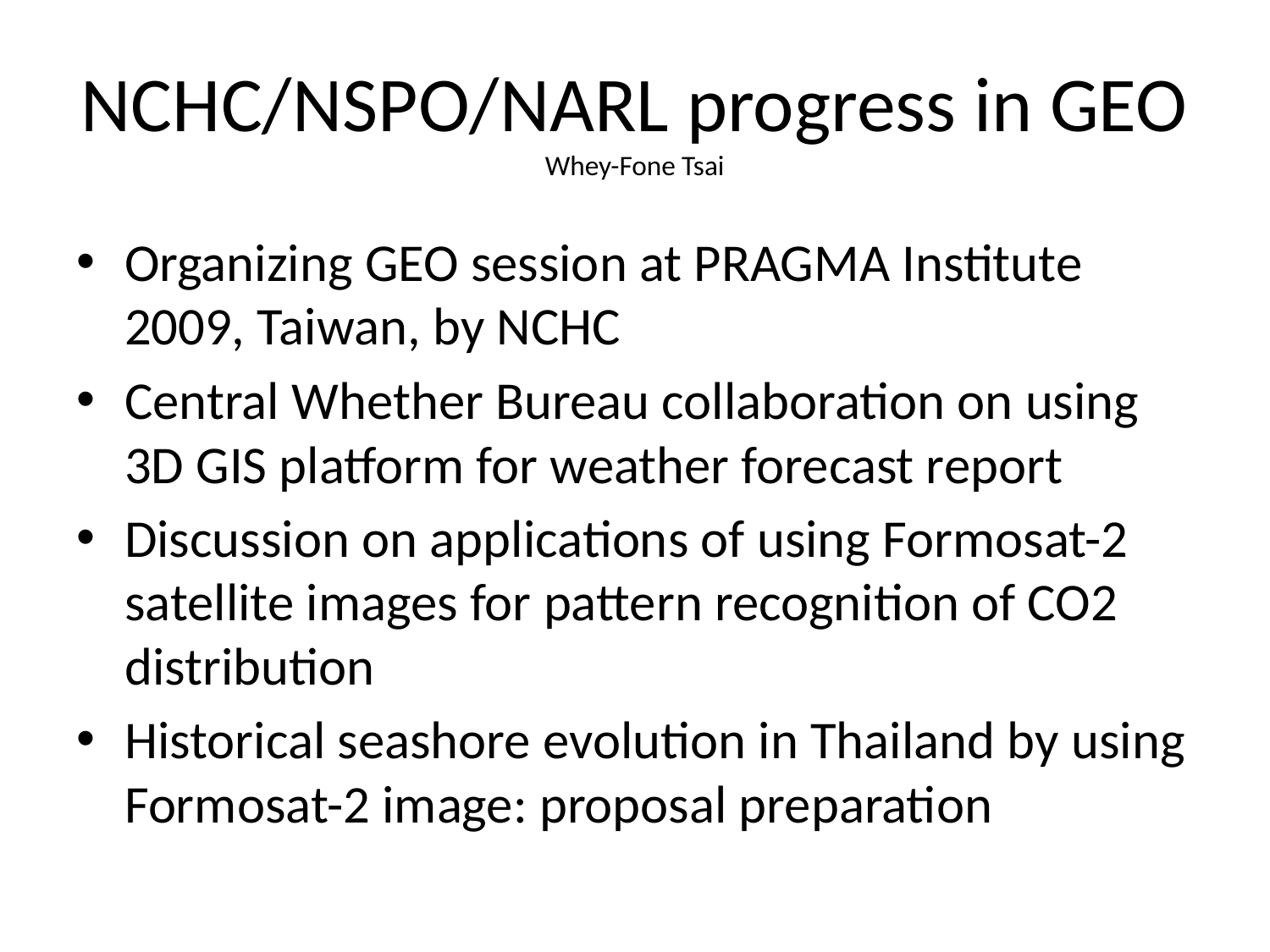

# NCHC/NSPO/NARL progress in GEO Whey-Fone Tsai
Organizing GEO session at PRAGMA Institute 2009, Taiwan, by NCHC
Central Whether Bureau collaboration on using 3D GIS platform for weather forecast report
Discussion on applications of using Formosat-2 satellite images for pattern recognition of CO2 distribution
Historical seashore evolution in Thailand by using Formosat-2 image: proposal preparation